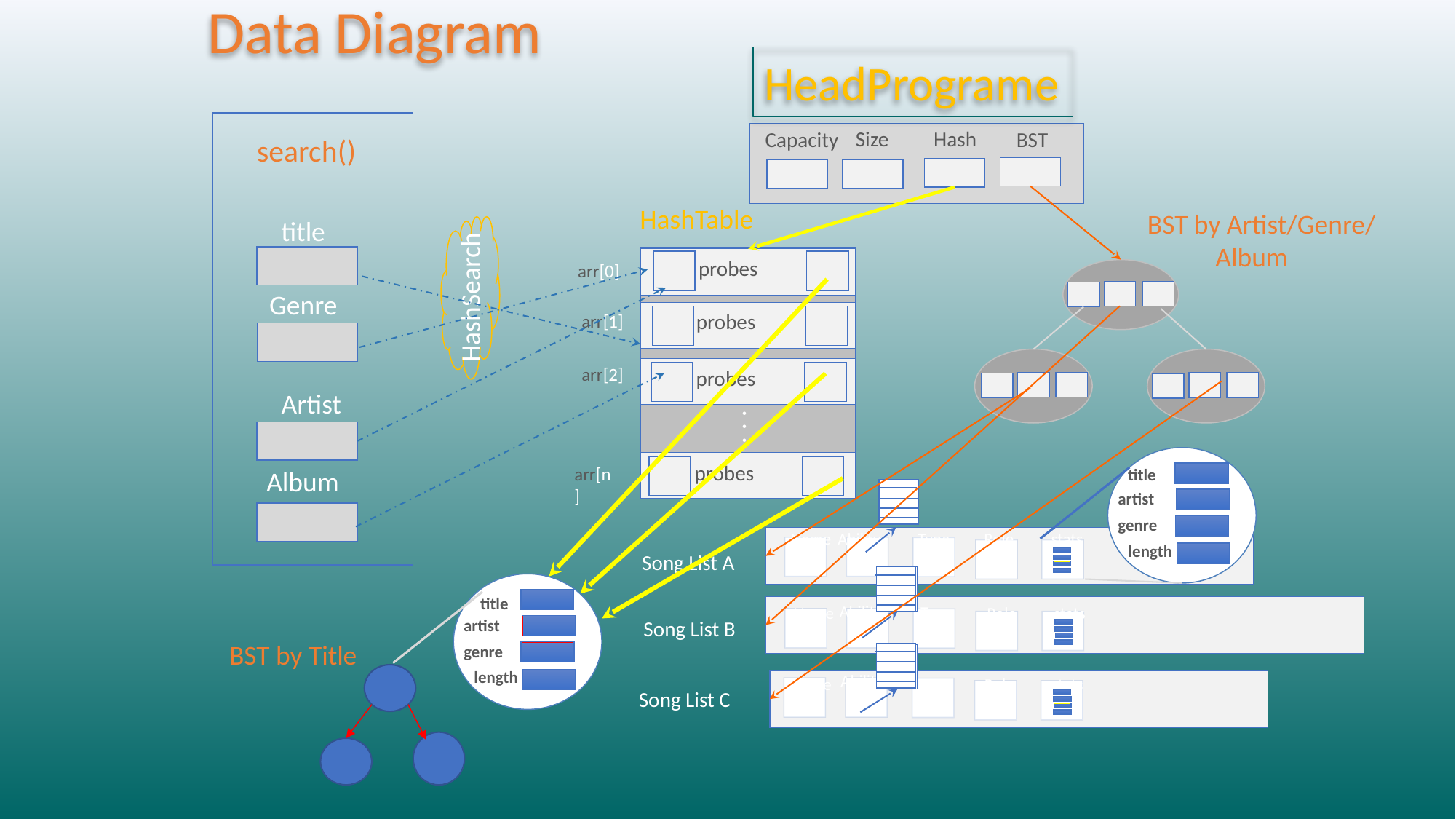

Data Diagram
HeadPrograme

Size
Hash
BST
Capacity

search()
HashTable
BST by Artist/Genre/
           Album
title

probes

arr[0]

HashSearch

Genre

probes
arr[1]

arr[2]

probes

Artist
. . .

probes

arr[n]
title
Album

artist

genre

Ability
Type
Role
stats
Name

length

Song List A

title

Ability

Type
Role
stats
Name

artist
Song List B

BST by Title

genre

length

Ability
Type
Role
stats
Name

Song List C